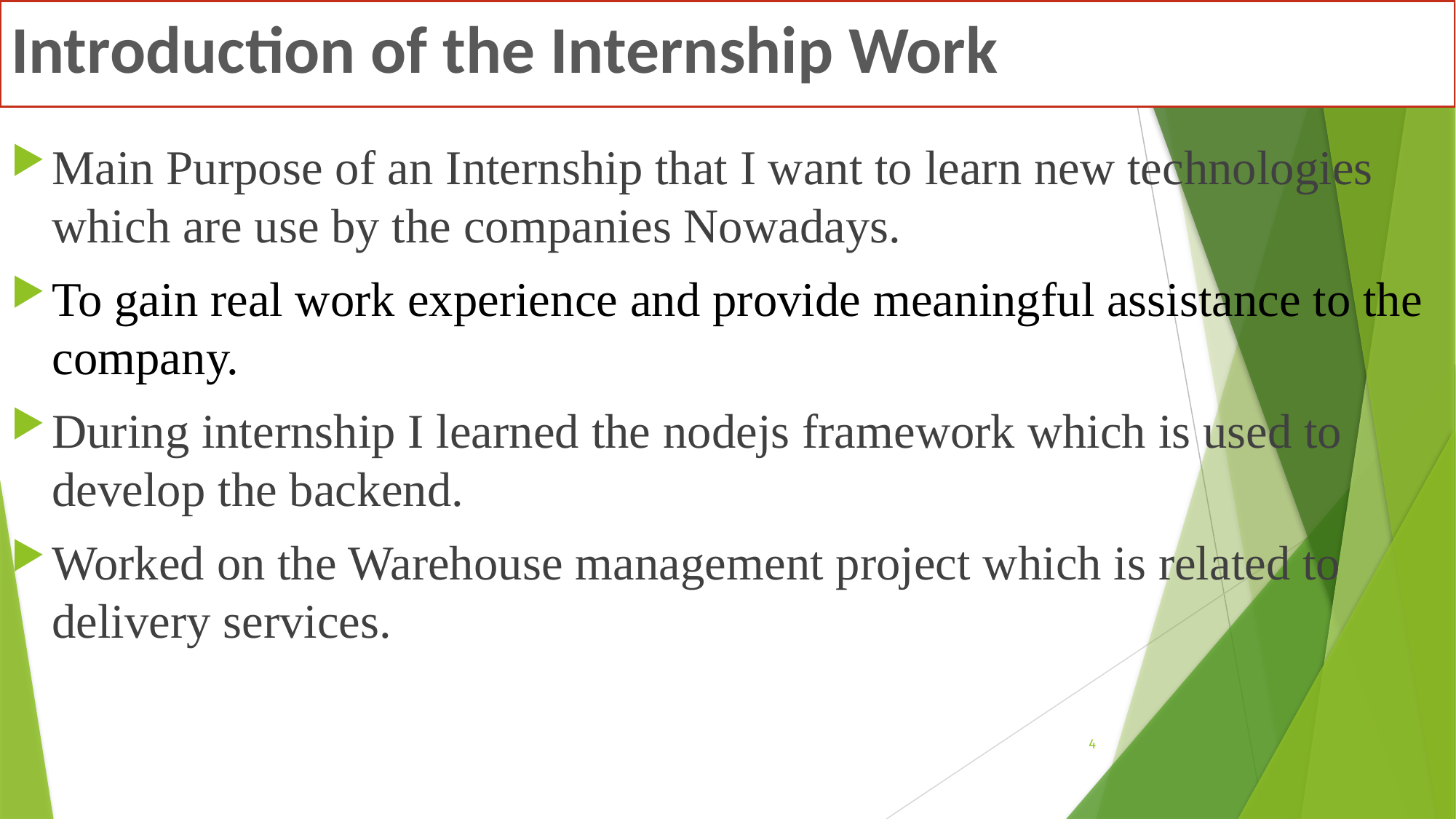

Introduction of the Internship Work
Main Purpose of an Internship that I want to learn new technologies which are use by the companies Nowadays.
To gain real work experience and provide meaningful assistance to the company.
During internship I learned the nodejs framework which is used to develop the backend.
Worked on the Warehouse management project which is related to delivery services.

4